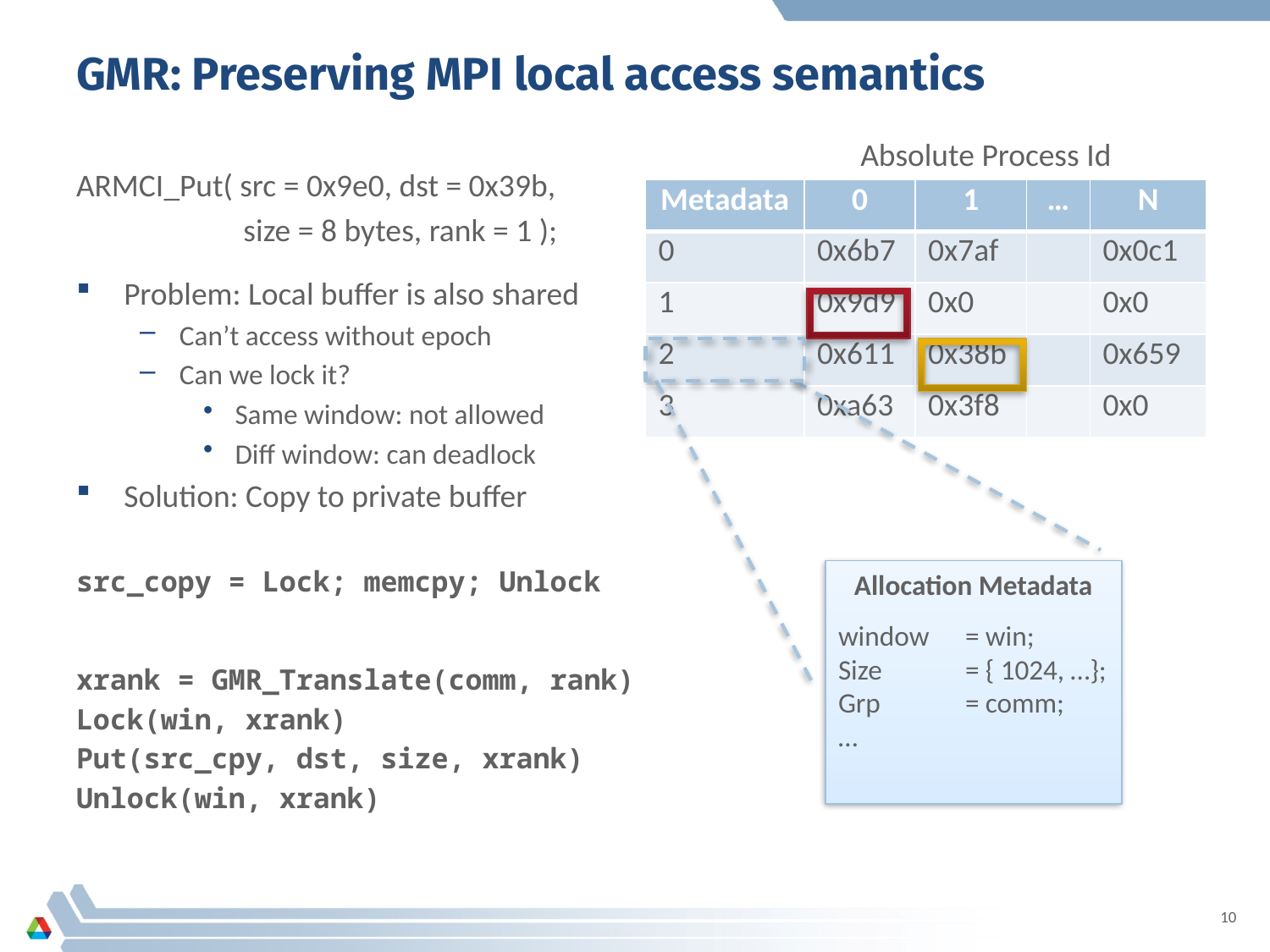

# GMR: Preserving MPI local access semantics
Absolute Process Id
ARMCI_Put( src = 0x9e0, dst = 0x39b,
	size = 8 bytes, rank = 1 );

Problem: Local buffer is also shared
Can’t access without epoch
Can we lock it?
Same window: not allowed
Diff window: can deadlock
Solution: Copy to private buffer

src_copy = Lock; memcpy; Unlock

xrank = GMR_Translate(comm, rank)
Lock(win, xrank)
Put(src_cpy, dst, size, xrank)
Unlock(win, xrank)

| Metadata | 0 | 1 | … | N |
| --- | --- | --- | --- | --- |
| 0 | 0x6b7 | 0x7af |  | 0x0c1 |
| 1 | 0x9d9 | 0x0 |  | 0x0 |
| 2 | 0x611 | 0x38b |  | 0x659 |
| 3 | 0xa63 | 0x3f8 |  | 0x0 |

Allocation Metadata

window	= win;
Size	= { 1024, …};
Grp	= comm;
…
10